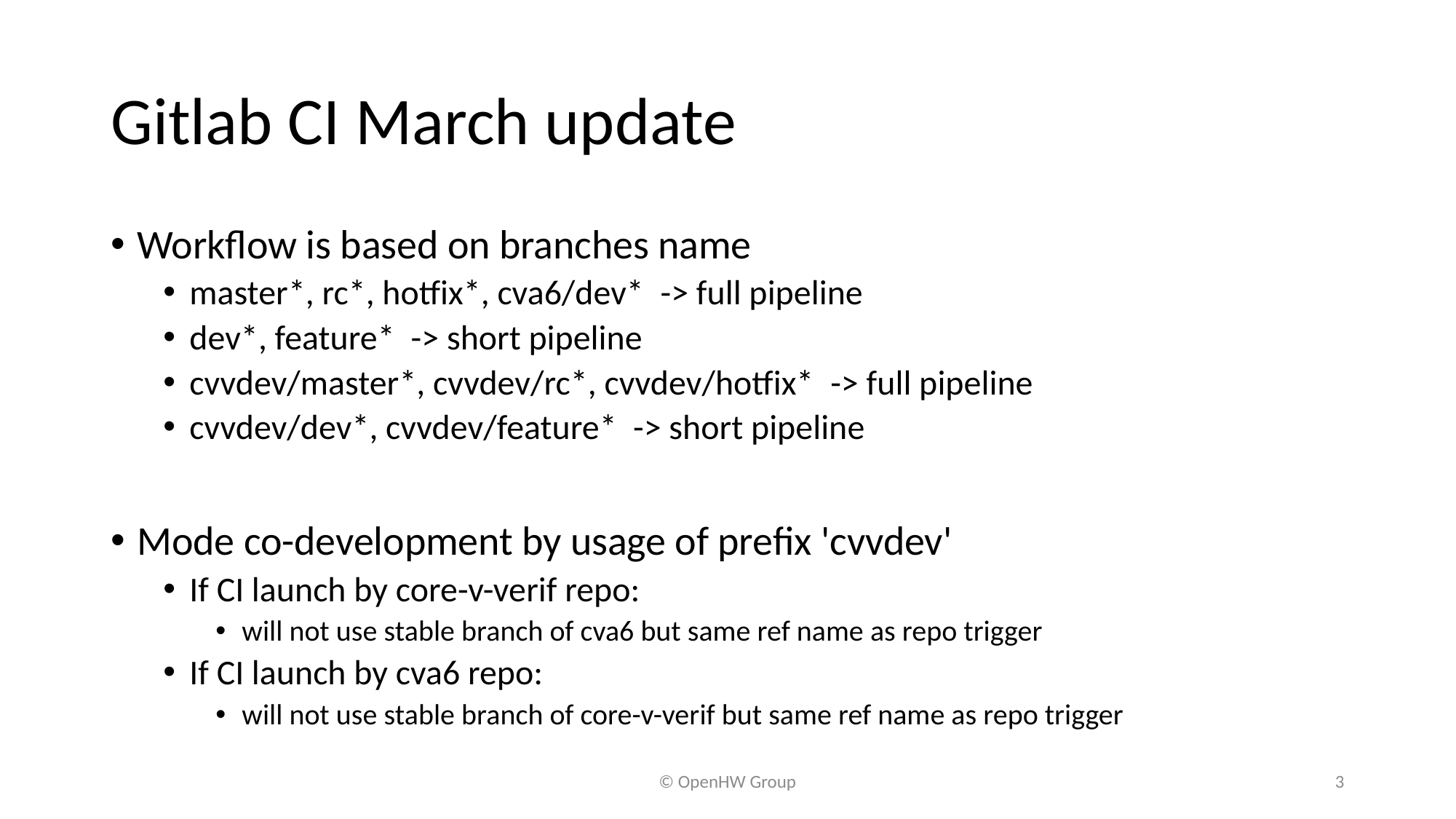

# Gitlab CI March update
Workflow is based on branches name
master*, rc*, hotfix*, cva6/dev*  -> full pipeline
dev*, feature*  -> short pipeline
cvvdev/master*, cvvdev/rc*, cvvdev/hotfix*  -> full pipeline
cvvdev/dev*, cvvdev/feature*  -> short pipeline

Mode co-development by usage of prefix 'cvvdev'
If CI launch by core-v-verif repo:
will not use stable branch of cva6 but same ref name as repo trigger
If CI launch by cva6 repo:
will not use stable branch of core-v-verif but same ref name as repo trigger
© OpenHW Group
3